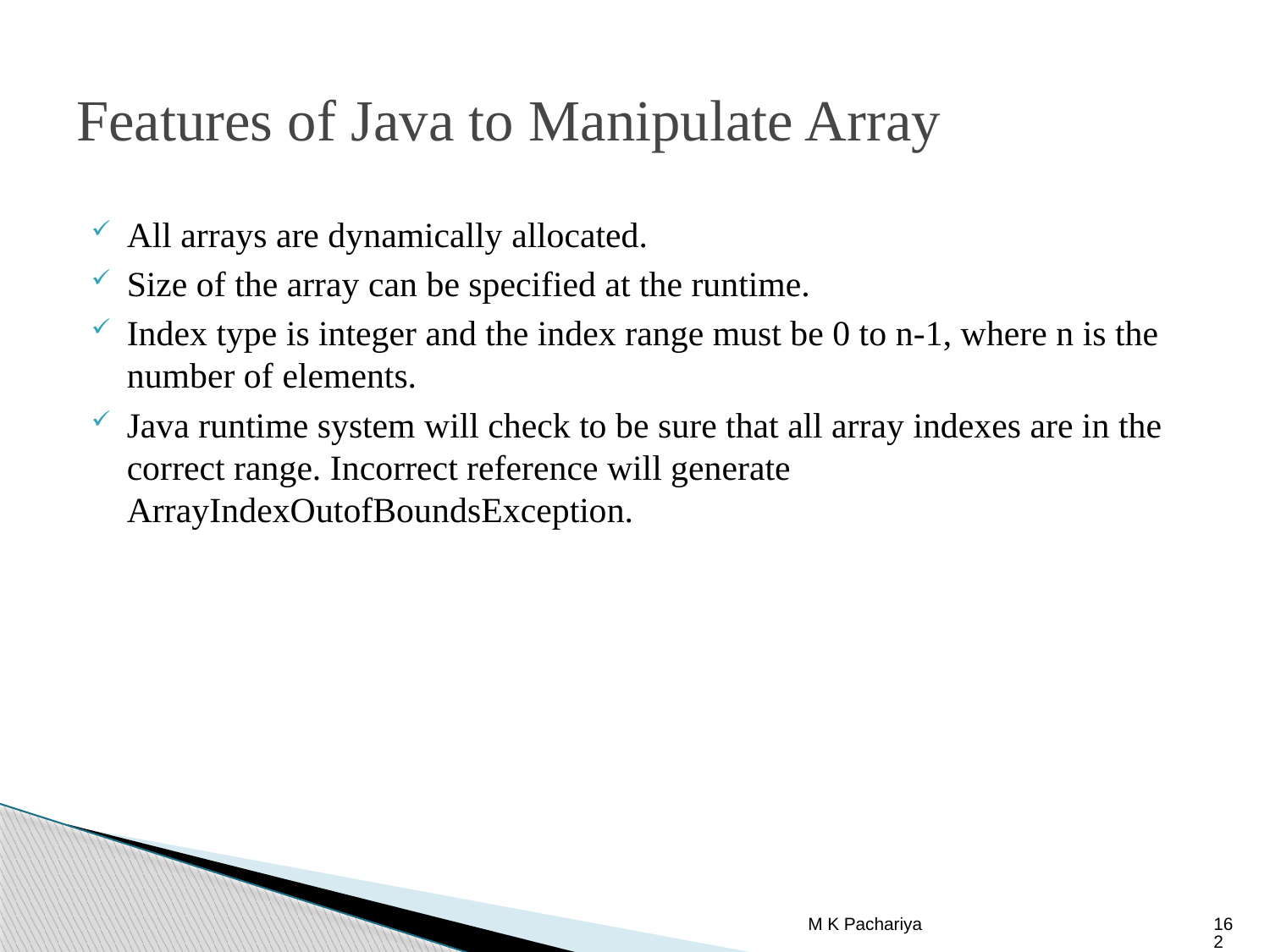

# Features of Java to Manipulate Array
All arrays are dynamically allocated.
Size of the array can be specified at the runtime.
Index type is integer and the index range must be 0 to n-1, where n is the number of elements.
Java runtime system will check to be sure that all array indexes are in the correct range. Incorrect reference will generate ArrayIndexOutofBoundsException.

M K Pachariya
162